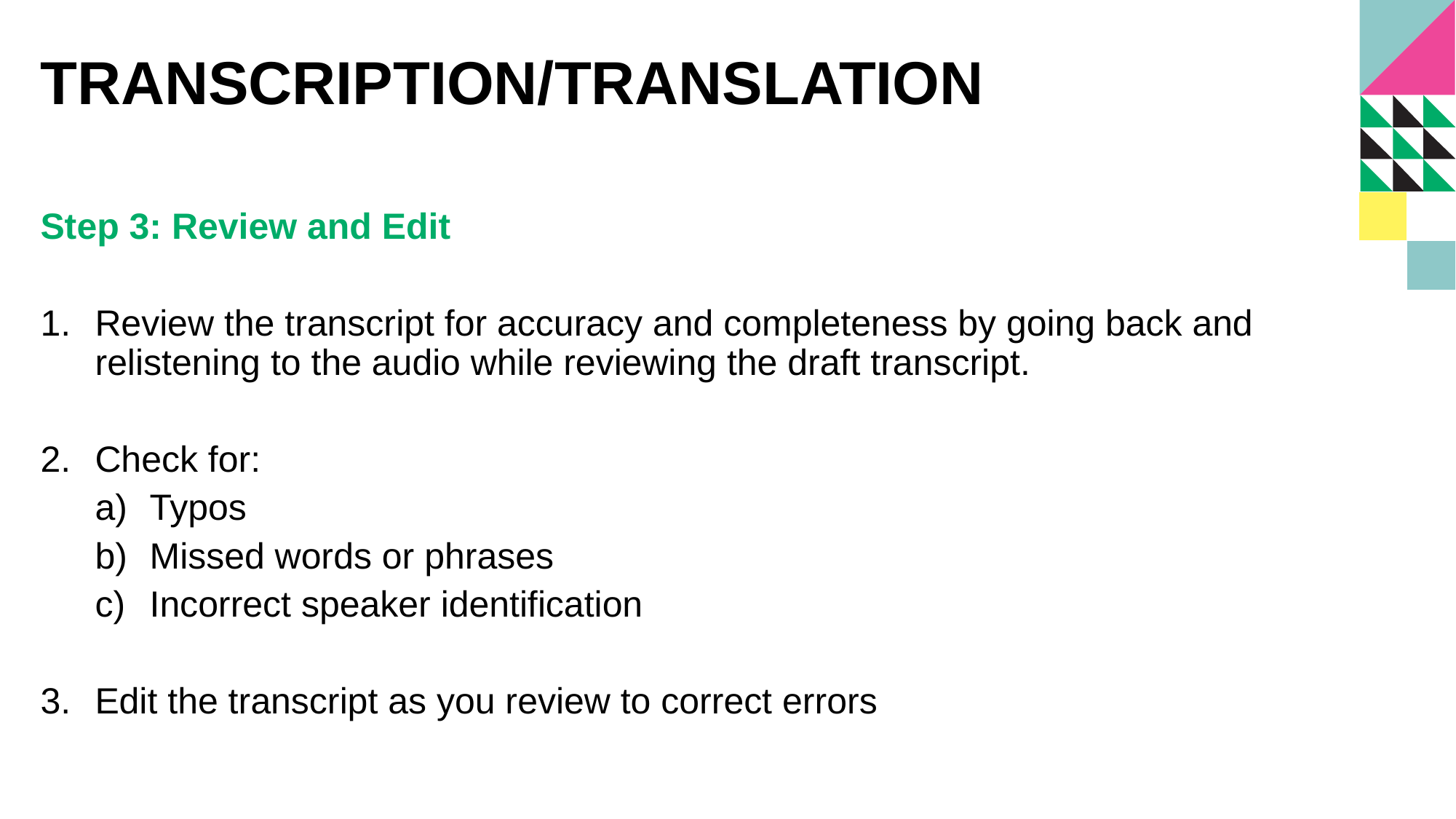

# Transcription/translation
Step 3: Review and Edit

Review the transcript for accuracy and completeness by going back and relistening to the audio while reviewing the draft transcript.

Check for:
Typos
Missed words or phrases
Incorrect speaker identification

Edit the transcript as you review to correct errors